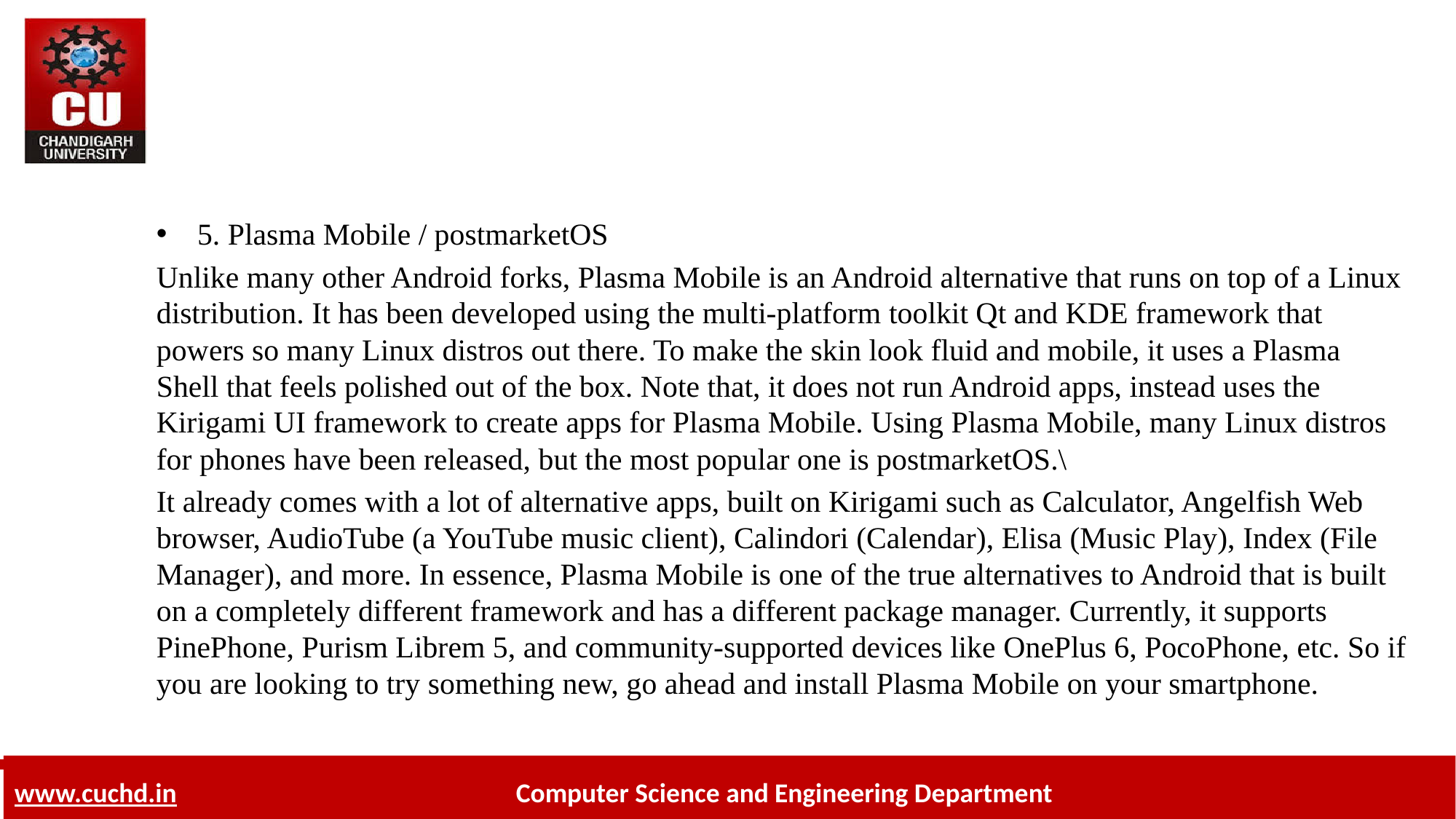

5. Plasma Mobile / postmarketOS
Unlike many other Android forks, Plasma Mobile is an Android alternative that runs on top of a Linux distribution. It has been developed using the multi-platform toolkit Qt and KDE framework that powers so many Linux distros out there. To make the skin look fluid and mobile, it uses a Plasma Shell that feels polished out of the box. Note that, it does not run Android apps, instead uses the Kirigami UI framework to create apps for Plasma Mobile. Using Plasma Mobile, many Linux distros for phones have been released, but the most popular one is postmarketOS.\
It already comes with a lot of alternative apps, built on Kirigami such as Calculator, Angelfish Web browser, AudioTube (a YouTube music client), Calindori (Calendar), Elisa (Music Play), Index (File Manager), and more. In essence, Plasma Mobile is one of the true alternatives to Android that is built on a completely different framework and has a different package manager. Currently, it supports PinePhone, Purism Librem 5, and community-supported devices like OnePlus 6, PocoPhone, etc. So if you are looking to try something new, go ahead and install Plasma Mobile on your smartphone.